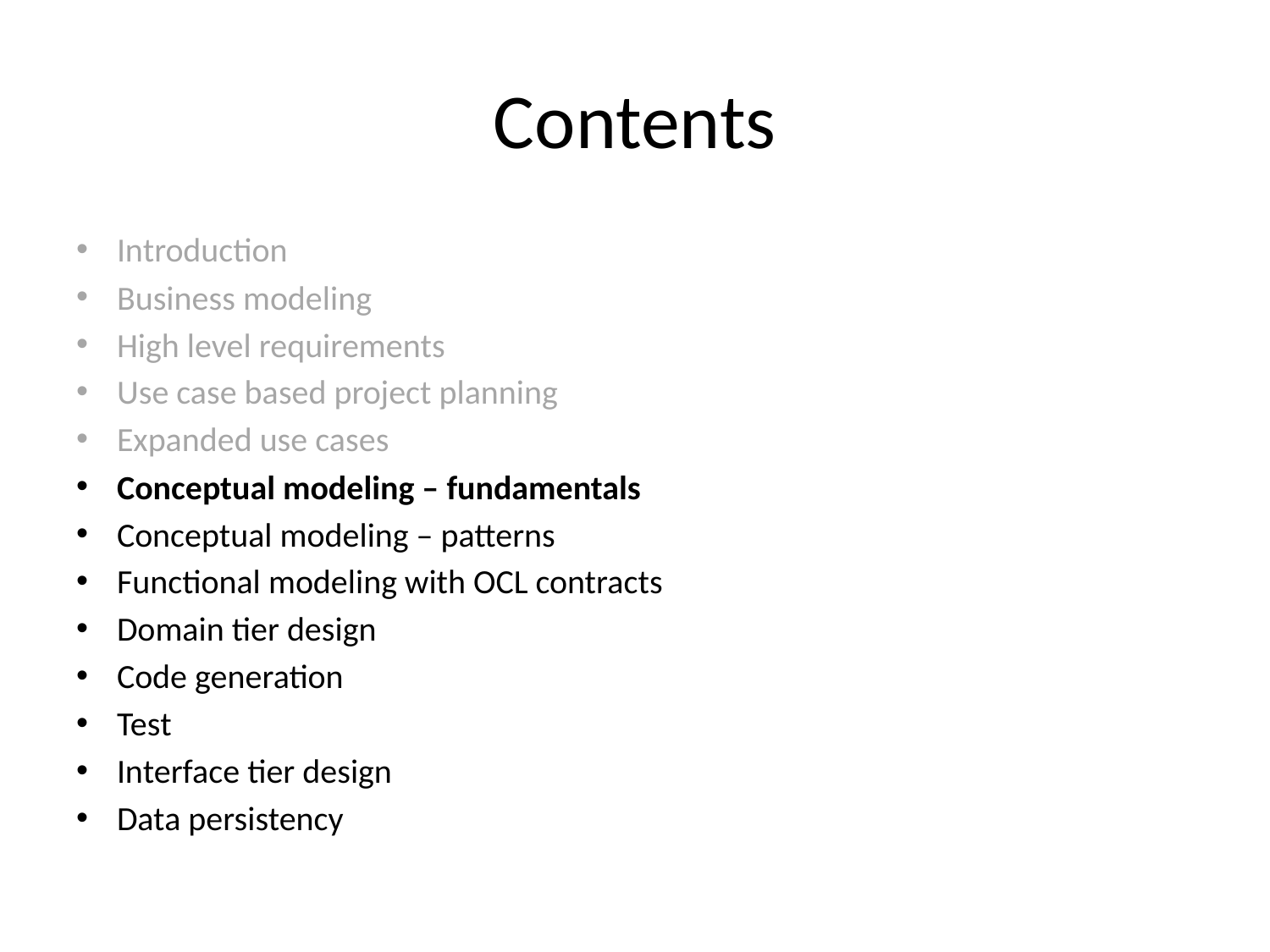

# Contents
Introduction
Business modeling
High level requirements
Use case based project planning
Expanded use cases
Conceptual modeling – fundamentals
Conceptual modeling – patterns
Functional modeling with OCL contracts
Domain tier design
Code generation
Test
Interface tier design
Data persistency